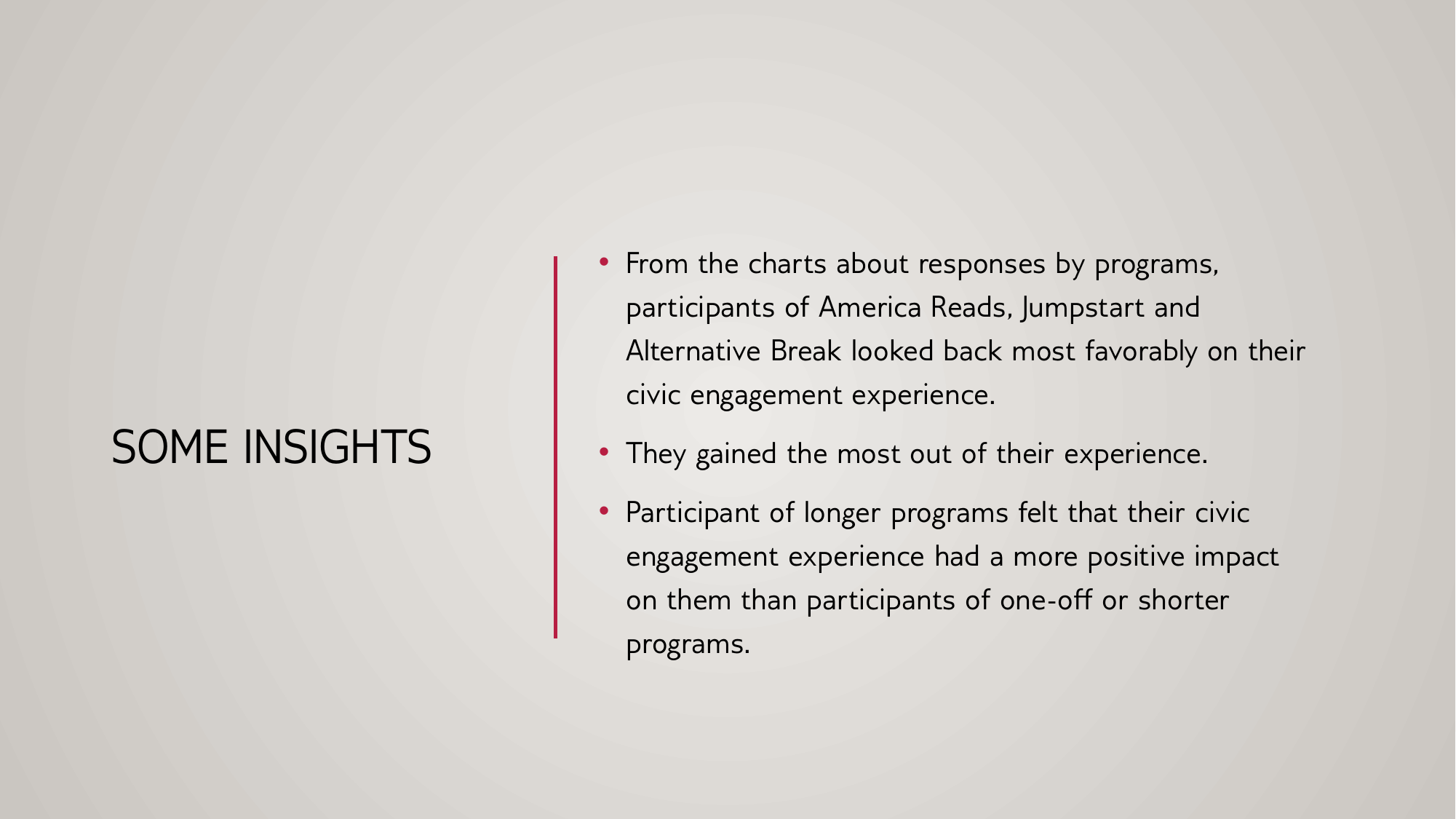

# Some insights
From the charts about responses by programs, participants of America Reads, Jumpstart and Alternative Break looked back most favorably on their civic engagement experience.
They gained the most out of their experience.
Participant of longer programs felt that their civic engagement experience had a more positive impact on them than participants of one-off or shorter programs.